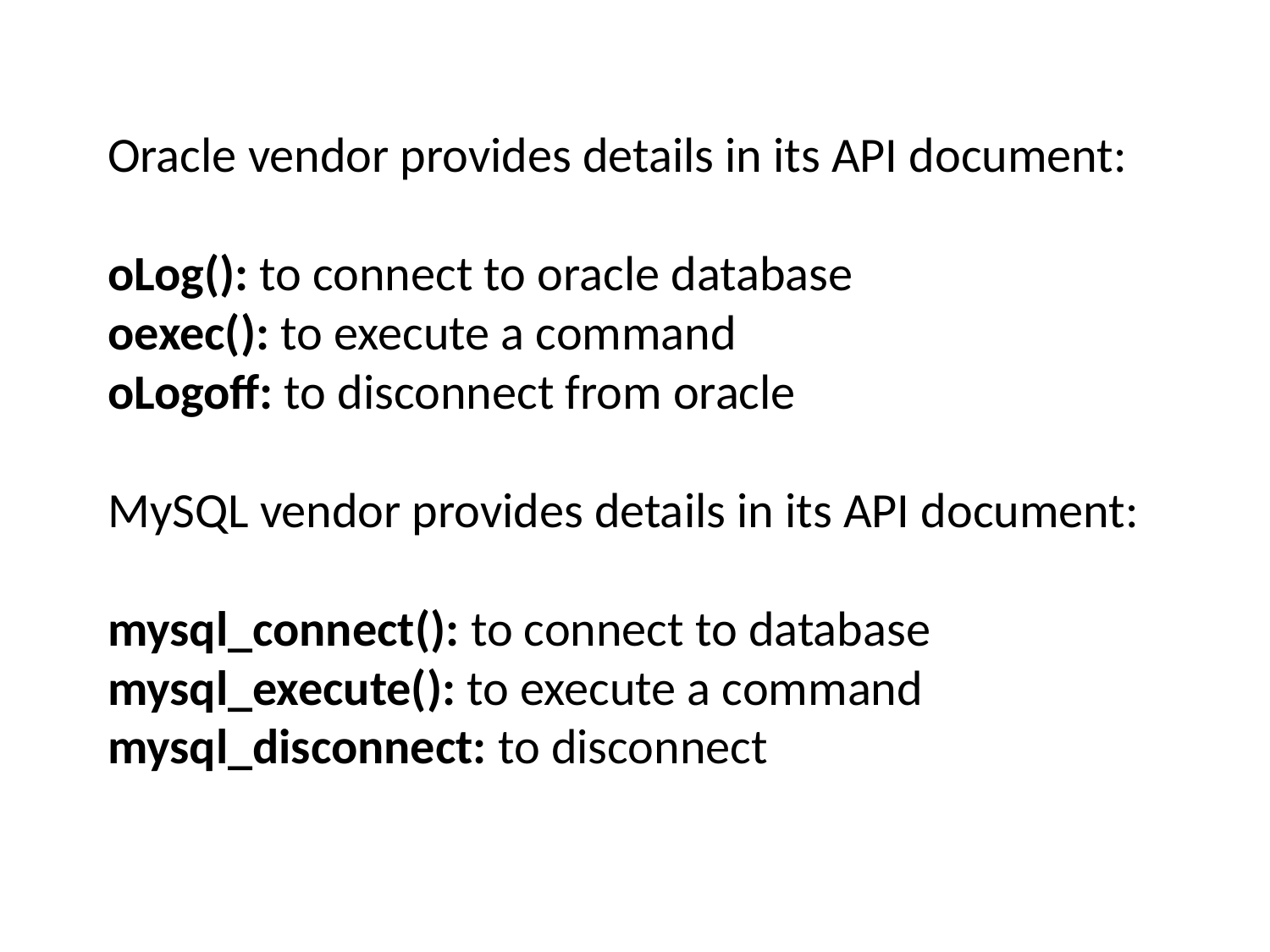

Oracle vendor provides details in its API document:

oLog(): to connect to oracle database
oexec(): to execute a command
oLogoff: to disconnect from oracle

MySQL vendor provides details in its API document:

mysql_connect(): to connect to database
mysql_execute(): to execute a command
mysql_disconnect: to disconnect